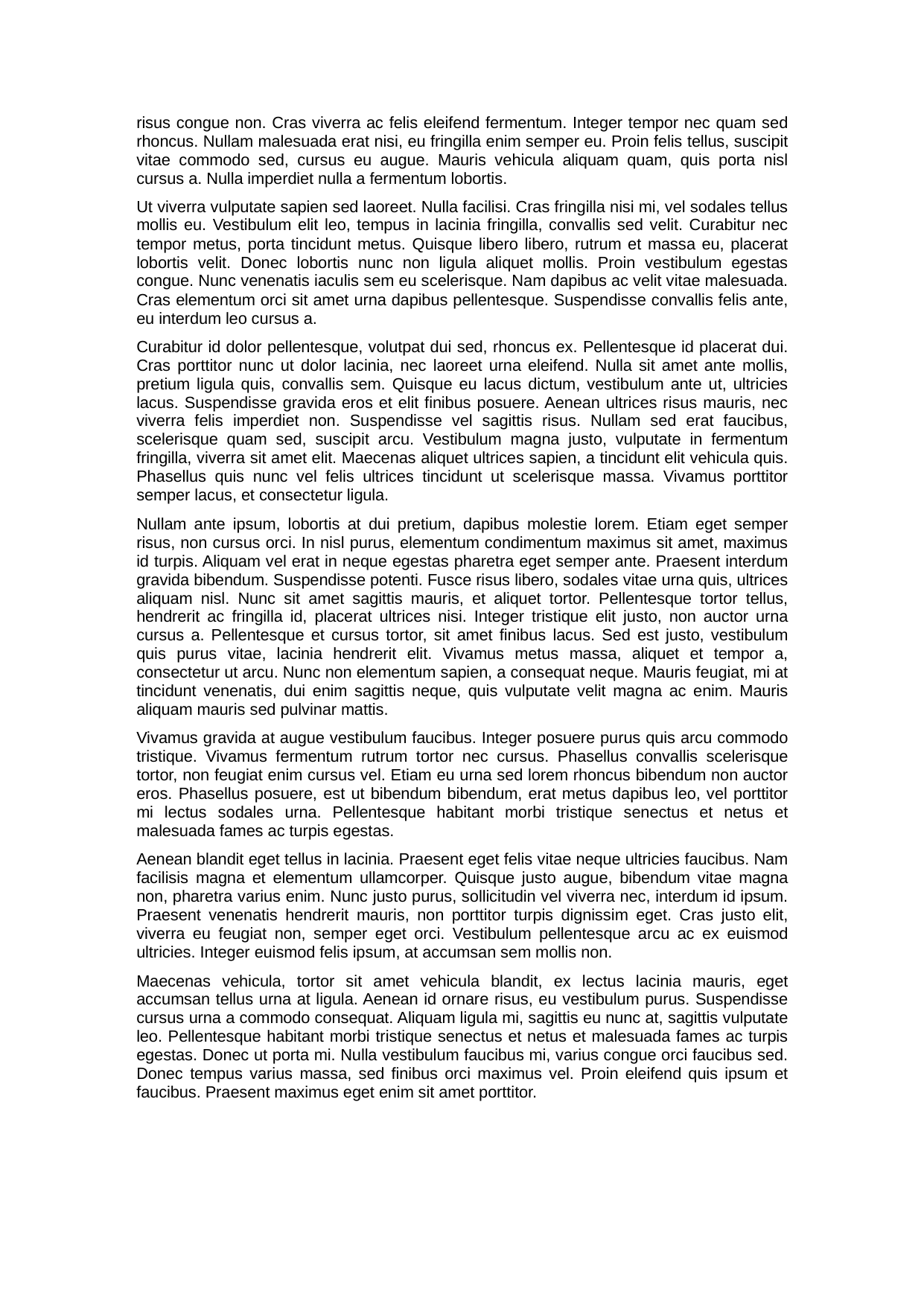

risus congue non. Cras viverra ac felis eleifend fermentum. Integer tempor nec quam sed rhoncus. Nullam malesuada erat nisi, eu fringilla enim semper eu. Proin felis tellus, suscipit vitae commodo sed, cursus eu augue. Mauris vehicula aliquam quam, quis porta nisl cursus a. Nulla imperdiet nulla a fermentum lobortis.
Ut viverra vulputate sapien sed laoreet. Nulla facilisi. Cras fringilla nisi mi, vel sodales tellus mollis eu. Vestibulum elit leo, tempus in lacinia fringilla, convallis sed velit. Curabitur nec tempor metus, porta tincidunt metus. Quisque libero libero, rutrum et massa eu, placerat lobortis velit. Donec lobortis nunc non ligula aliquet mollis. Proin vestibulum egestas congue. Nunc venenatis iaculis sem eu scelerisque. Nam dapibus ac velit vitae malesuada. Cras elementum orci sit amet urna dapibus pellentesque. Suspendisse convallis felis ante, eu interdum leo cursus a.
Curabitur id dolor pellentesque, volutpat dui sed, rhoncus ex. Pellentesque id placerat dui. Cras porttitor nunc ut dolor lacinia, nec laoreet urna eleifend. Nulla sit amet ante mollis, pretium ligula quis, convallis sem. Quisque eu lacus dictum, vestibulum ante ut, ultricies lacus. Suspendisse gravida eros et elit finibus posuere. Aenean ultrices risus mauris, nec viverra felis imperdiet non. Suspendisse vel sagittis risus. Nullam sed erat faucibus, scelerisque quam sed, suscipit arcu. Vestibulum magna justo, vulputate in fermentum fringilla, viverra sit amet elit. Maecenas aliquet ultrices sapien, a tincidunt elit vehicula quis. Phasellus quis nunc vel felis ultrices tincidunt ut scelerisque massa. Vivamus porttitor semper lacus, et consectetur ligula.
Nullam ante ipsum, lobortis at dui pretium, dapibus molestie lorem. Etiam eget semper risus, non cursus orci. In nisl purus, elementum condimentum maximus sit amet, maximus id turpis. Aliquam vel erat in neque egestas pharetra eget semper ante. Praesent interdum gravida bibendum. Suspendisse potenti. Fusce risus libero, sodales vitae urna quis, ultrices aliquam nisl. Nunc sit amet sagittis mauris, et aliquet tortor. Pellentesque tortor tellus, hendrerit ac fringilla id, placerat ultrices nisi. Integer tristique elit justo, non auctor urna cursus a. Pellentesque et cursus tortor, sit amet finibus lacus. Sed est justo, vestibulum quis purus vitae, lacinia hendrerit elit. Vivamus metus massa, aliquet et tempor a, consectetur ut arcu. Nunc non elementum sapien, a consequat neque. Mauris feugiat, mi at tincidunt venenatis, dui enim sagittis neque, quis vulputate velit magna ac enim. Mauris aliquam mauris sed pulvinar mattis.
Vivamus gravida at augue vestibulum faucibus. Integer posuere purus quis arcu commodo tristique. Vivamus fermentum rutrum tortor nec cursus. Phasellus convallis scelerisque tortor, non feugiat enim cursus vel. Etiam eu urna sed lorem rhoncus bibendum non auctor eros. Phasellus posuere, est ut bibendum bibendum, erat metus dapibus leo, vel porttitor mi lectus sodales urna. Pellentesque habitant morbi tristique senectus et netus et malesuada fames ac turpis egestas.
Aenean blandit eget tellus in lacinia. Praesent eget felis vitae neque ultricies faucibus. Nam facilisis magna et elementum ullamcorper. Quisque justo augue, bibendum vitae magna non, pharetra varius enim. Nunc justo purus, sollicitudin vel viverra nec, interdum id ipsum. Praesent venenatis hendrerit mauris, non porttitor turpis dignissim eget. Cras justo elit, viverra eu feugiat non, semper eget orci. Vestibulum pellentesque arcu ac ex euismod ultricies. Integer euismod felis ipsum, at accumsan sem mollis non.
Maecenas vehicula, tortor sit amet vehicula blandit, ex lectus lacinia mauris, eget accumsan tellus urna at ligula. Aenean id ornare risus, eu vestibulum purus. Suspendisse cursus urna a commodo consequat. Aliquam ligula mi, sagittis eu nunc at, sagittis vulputate leo. Pellentesque habitant morbi tristique senectus et netus et malesuada fames ac turpis egestas. Donec ut porta mi. Nulla vestibulum faucibus mi, varius congue orci faucibus sed. Donec tempus varius massa, sed finibus orci maximus vel. Proin eleifend quis ipsum et faucibus. Praesent maximus eget enim sit amet porttitor.